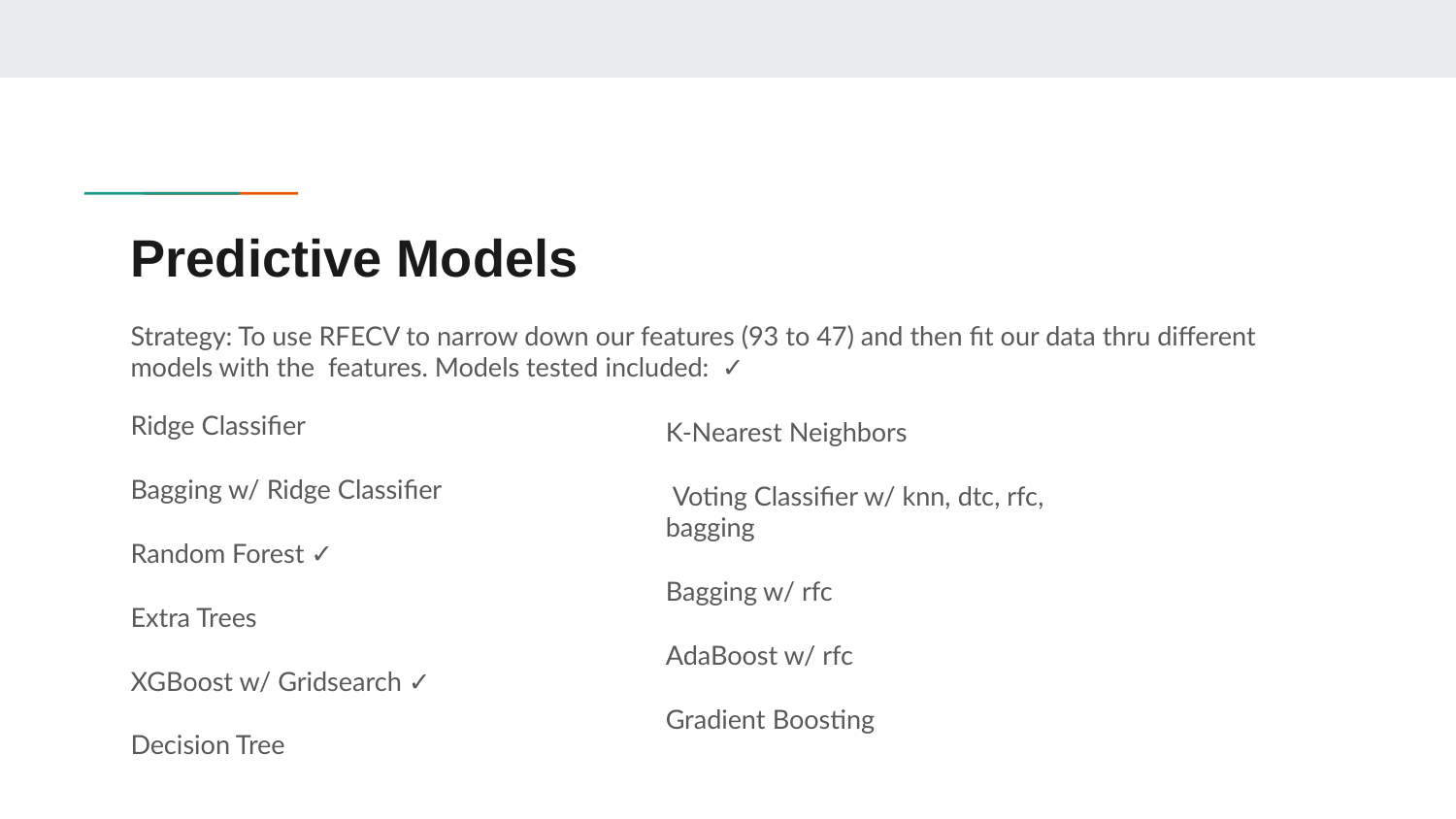

# Predictive Models
Strategy: To use RFECV to narrow down our features (93 to 47) and then fit our data thru different models with the  features. Models tested included:  ✓

Ridge Classifier
Bagging w/ Ridge Classifier
Random Forest ✓
Extra Trees
XGBoost w/ Gridsearch ✓
Decision Tree
K-Nearest Neighbors
 Voting Classifier w/ knn, dtc, rfc, bagging
Bagging w/ rfc
AdaBoost w/ rfc
Gradient Boosting